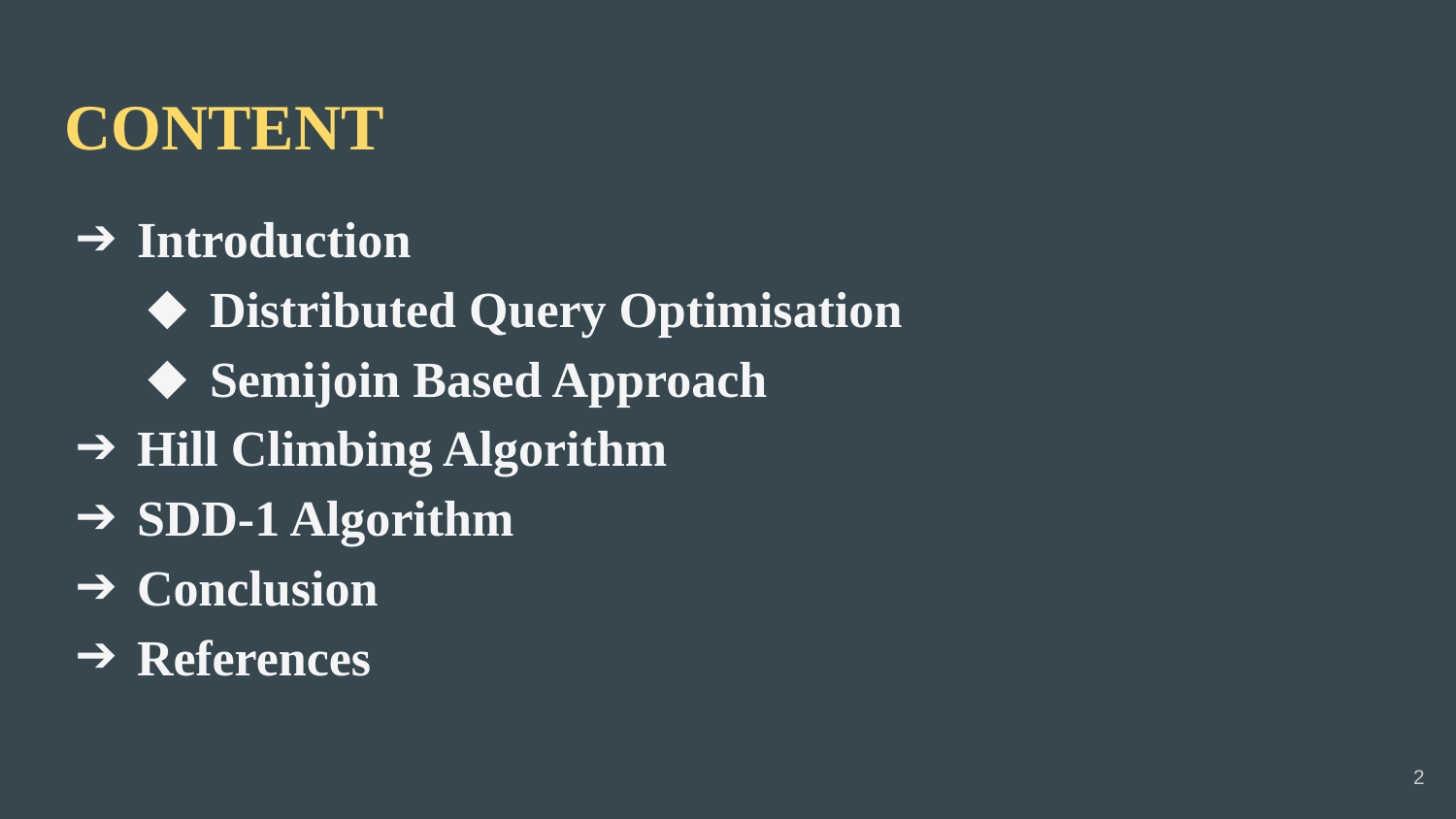

# CONTENT
Introduction
Distributed Query Optimisation
Semijoin Based Approach
Hill Climbing Algorithm
SDD-1 Algorithm
Conclusion
References

2